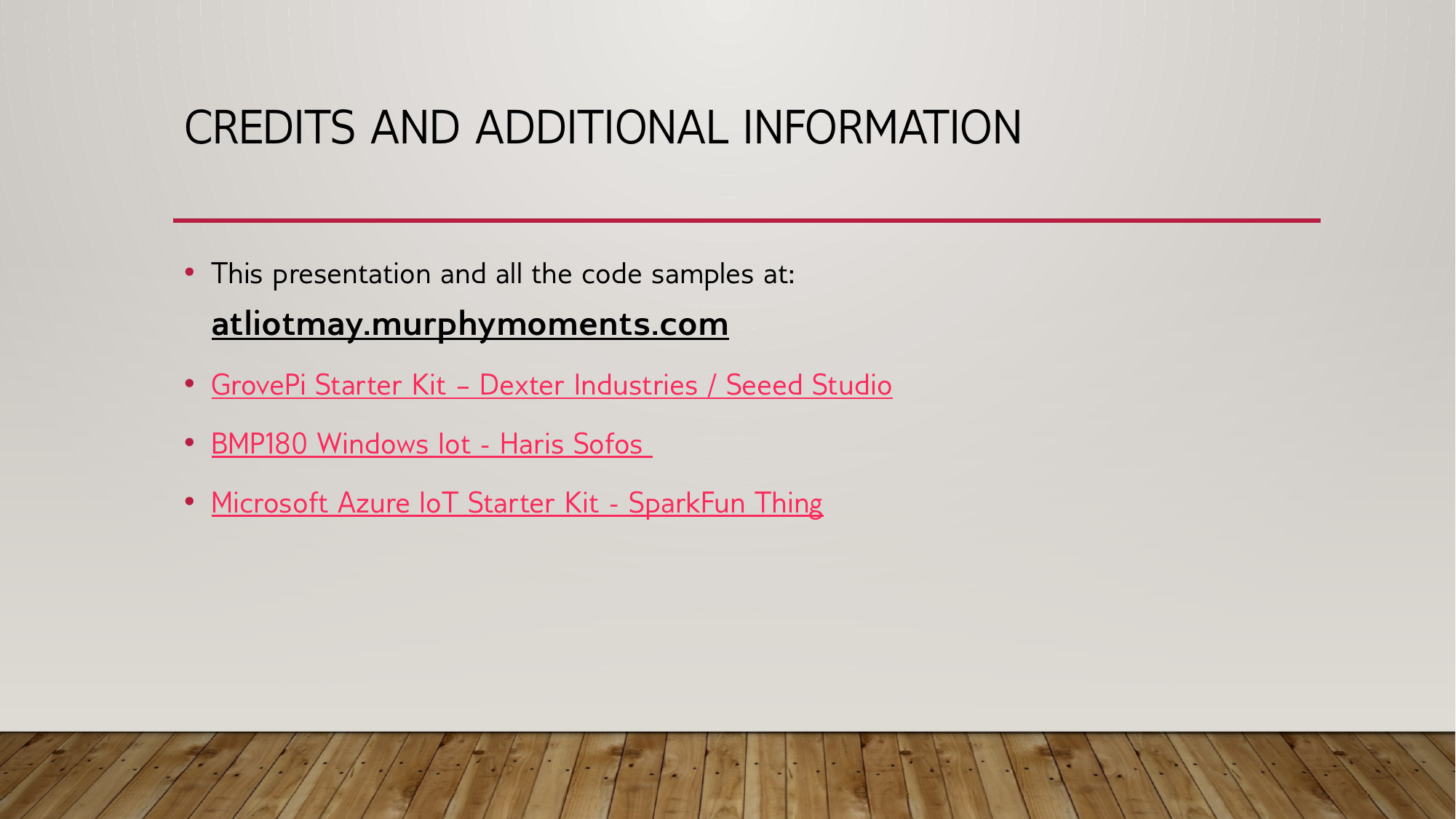

# Credits and additional information
This presentation and all the code samples at: atliotmay.murphymoments.com
GrovePi Starter Kit – Dexter Industries / Seeed Studio
BMP180 Windows Iot - Haris Sofos
Microsoft Azure IoT Starter Kit - SparkFun Thing